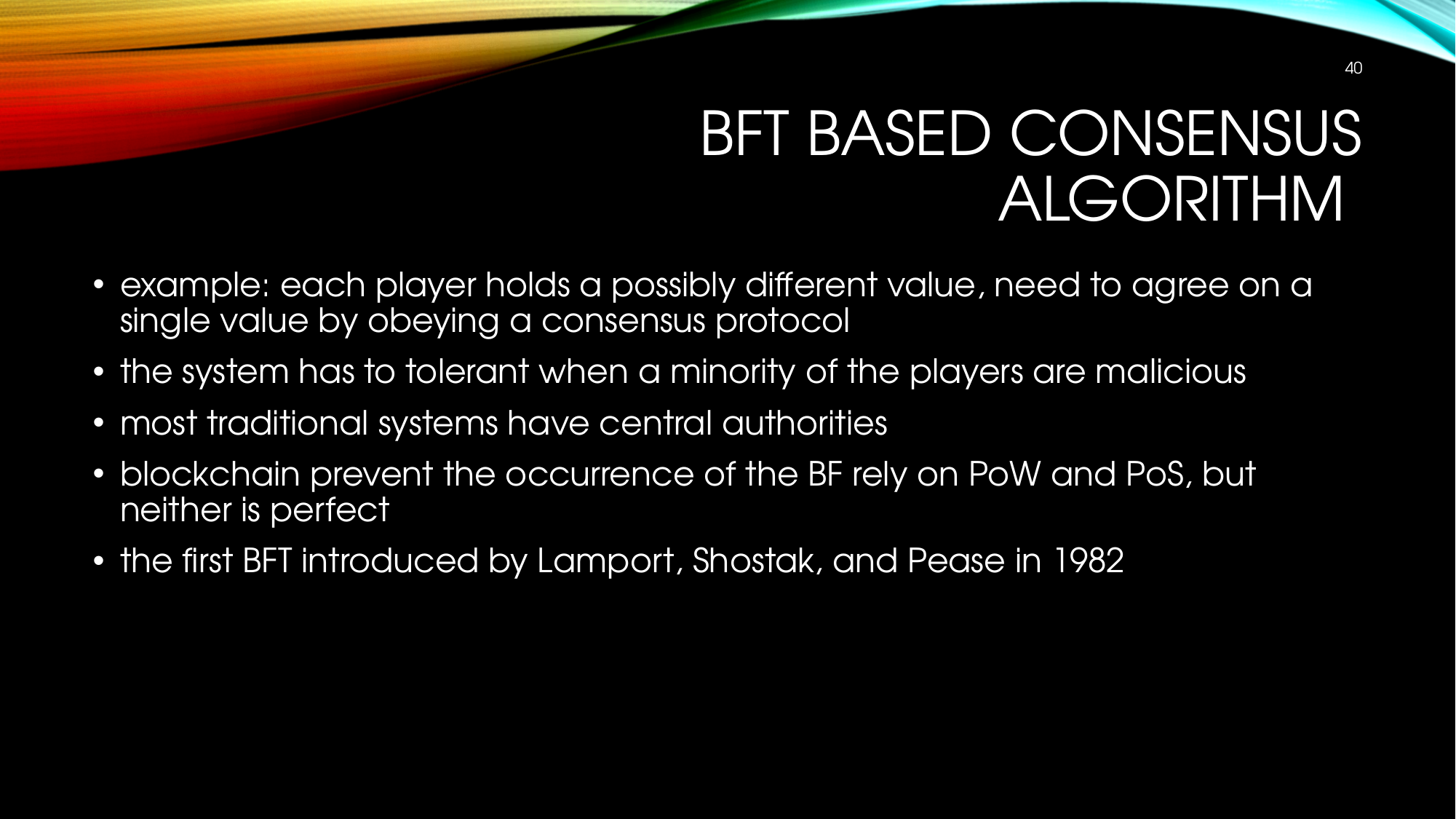

40
# BFT based consensus algorithm
example: each player holds a possibly different value, need to agree on a single value by obeying a consensus protocol
the system has to tolerant when a minority of the players are malicious
most traditional systems have central authorities
blockchain prevent the occurrence of the BF rely on PoW and PoS, but neither is perfect
the first BFT introduced by Lamport, Shostak, and Pease in 1982